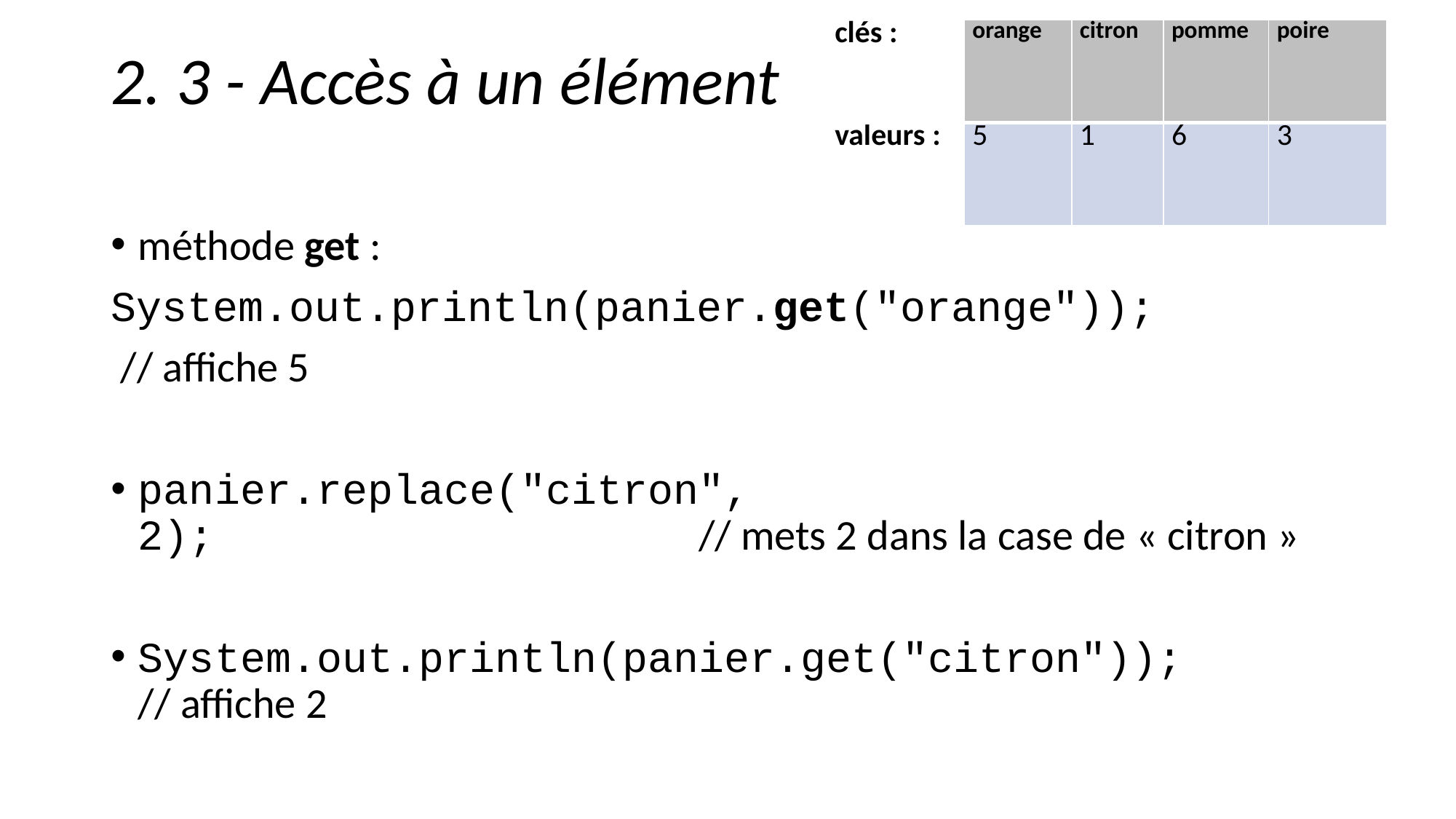

| clés : | orange | citron | pomme | poire |
| --- | --- | --- | --- | --- |
| valeurs : | 5 | 1 | 6 | 3 |
# 2. 3 - Accès à un élément
méthode get :
System.out.println(panier.get("orange"));
 // affiche 5

panier.replace("citron", 2);                   // mets 2 dans la case de « citron »

System.out.println(panier.get("citron"));      // affiche 2